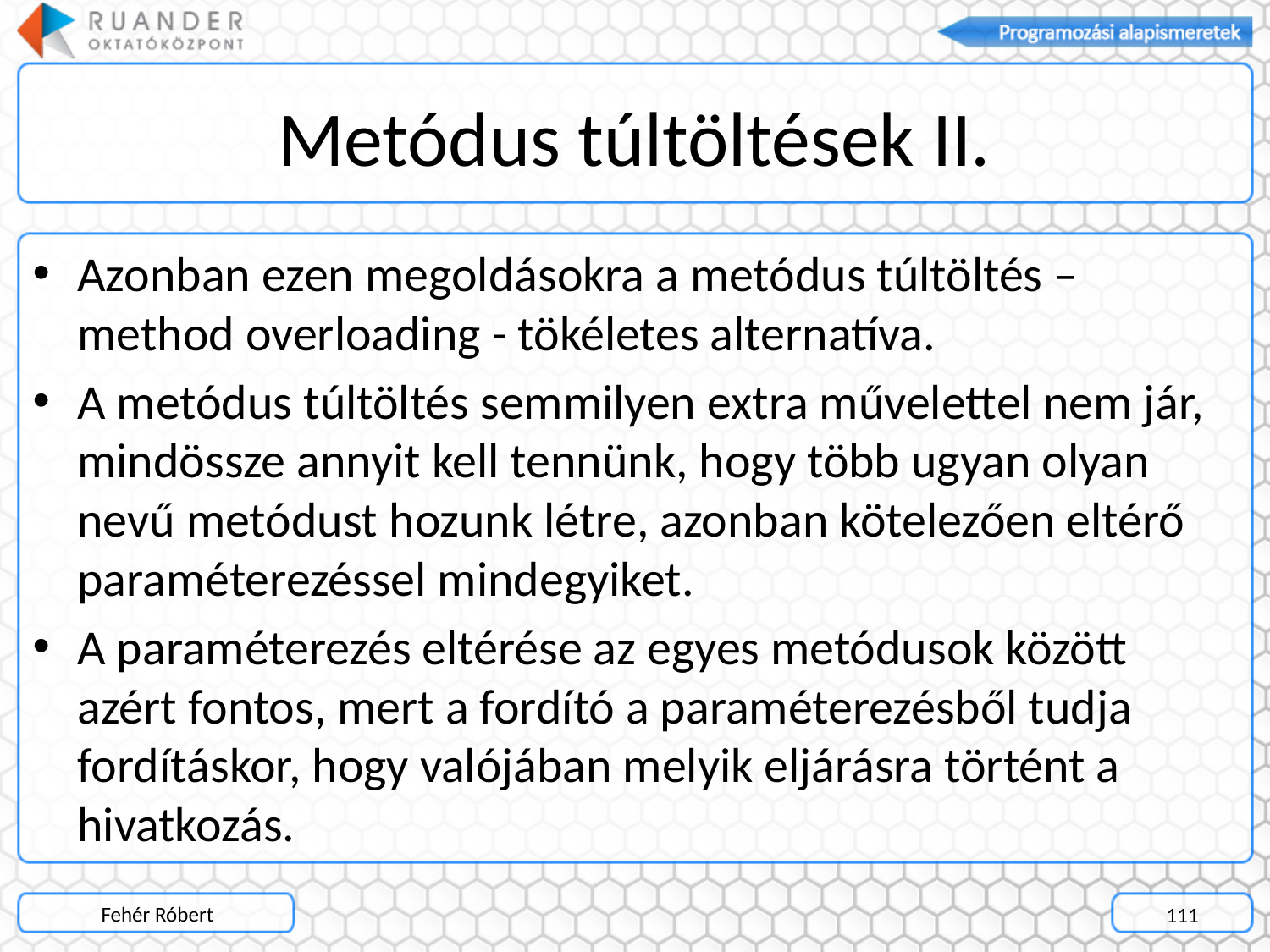

# Metódus túltöltések II.
Azonban ezen megoldásokra a metódus túltöltés – method overloading - tökéletes alternatíva.
A metódus túltöltés semmilyen extra művelettel nem jár, mindössze annyit kell tennünk, hogy több ugyan olyan nevű metódust hozunk létre, azonban kötelezően eltérő paraméterezéssel mindegyiket.
A paraméterezés eltérése az egyes metódusok között azért fontos, mert a fordító a paraméterezésből tudja fordításkor, hogy valójában melyik eljárásra történt a hivatkozás.
Fehér Róbert
111